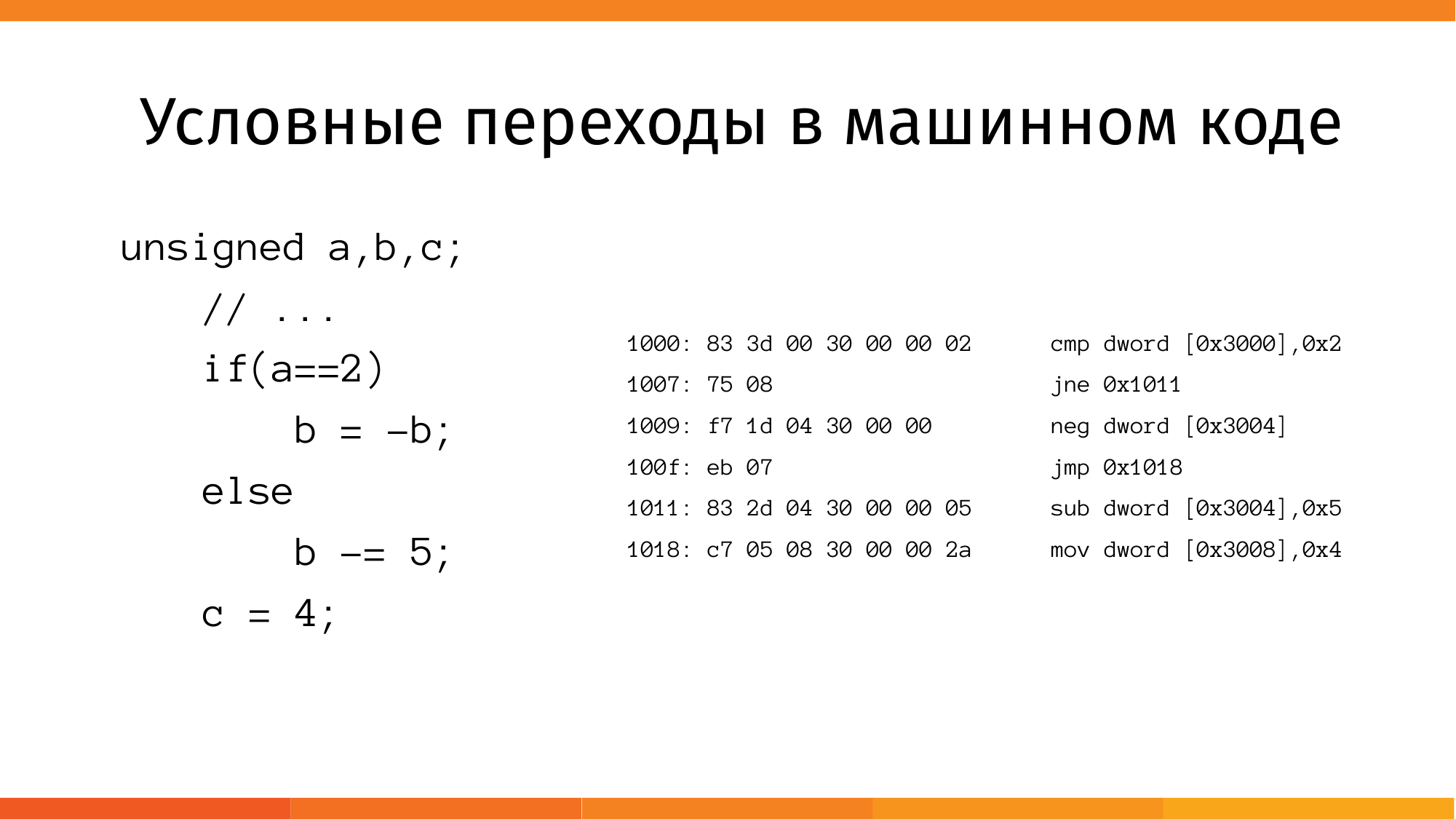

# Условные переходы в машинном коде
 unsigned a,b,c;
    // ...
    if(a==2)
        b = -b;
    else
        b -= 5;
    c = 4;
  1000: 83 3d 00 30 00 00 02 	 cmp dword [0x3000],0x2
  1007: 75 08                	 jne 0x1011
  1009: f7 1d 04 30 00 00    	 neg dword [0x3004]
  100f: eb 07                	 jmp 0x1018
  1011: 83 2d 04 30 00 00 05 	 sub dword [0x3004],0x5
  1018: c7 05 08 30 00 00 2a 	 mov dword [0x3008],0x4